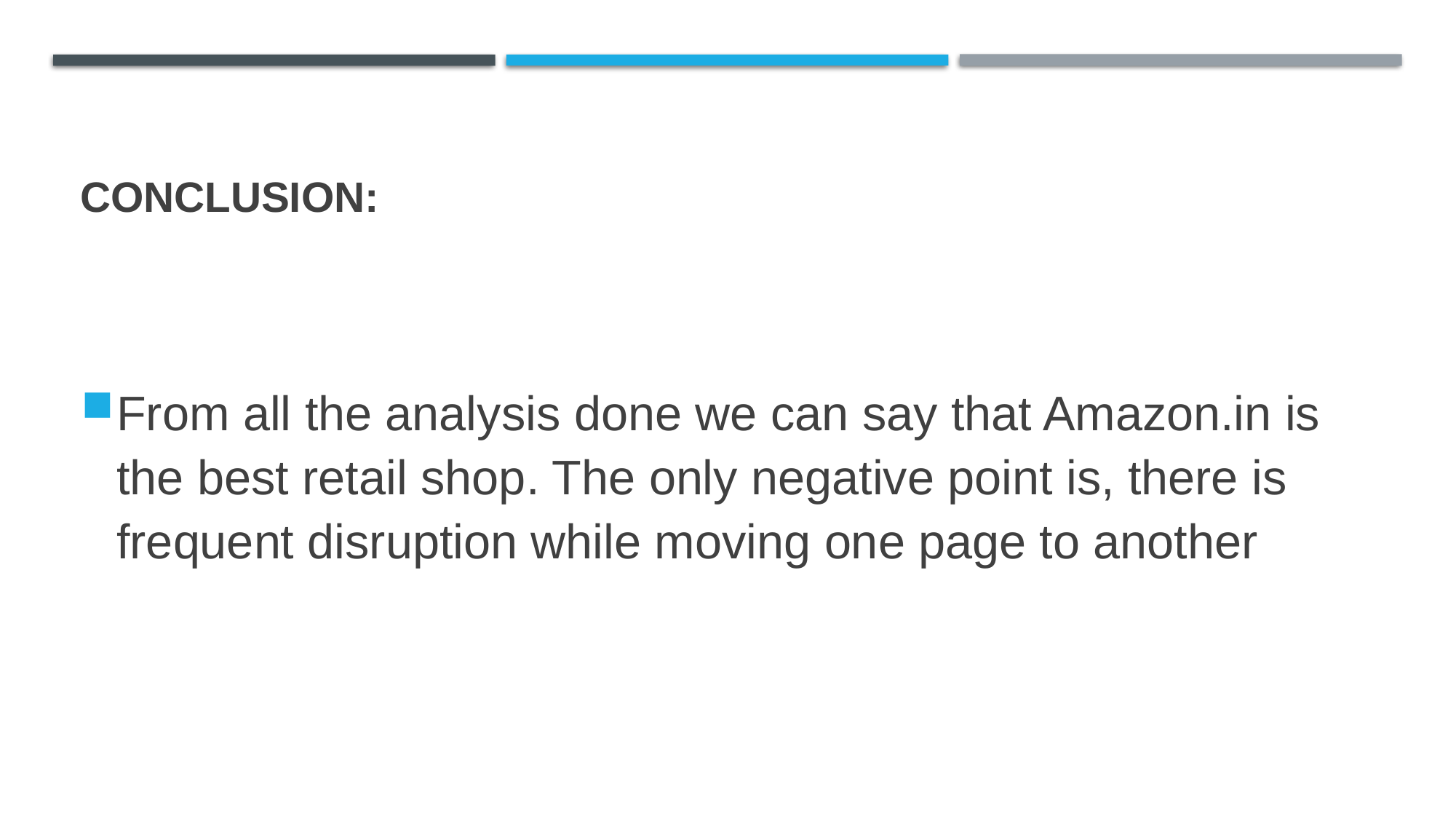

# Conclusion:
From all the analysis done we can say that Amazon.in is the best retail shop. The only negative point is, there is frequent disruption while moving one page to another